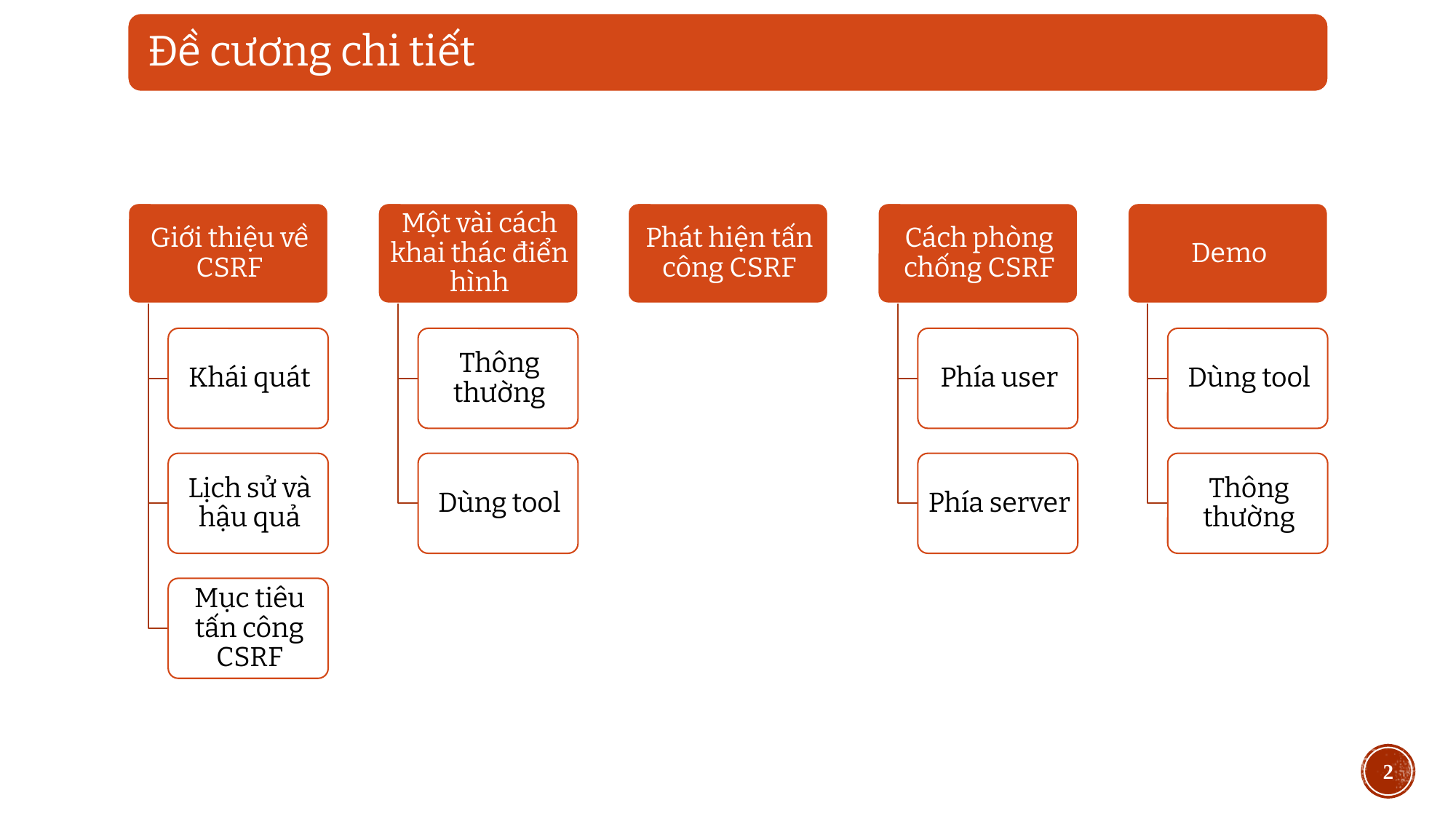

Đề cương chi tiết
Giới thiệu về CSRF
Khái quát
Lịch sử và hậu quả
Mục tiêu tấn công CSRF
Một vài cách khai thác điển hình
Thông thường
Dùng tool
Phát hiện tấn công CSRF
Cách phòng chống CSRF
Phía user
Phía server
Demo
Dùng tool
Thông thường
2